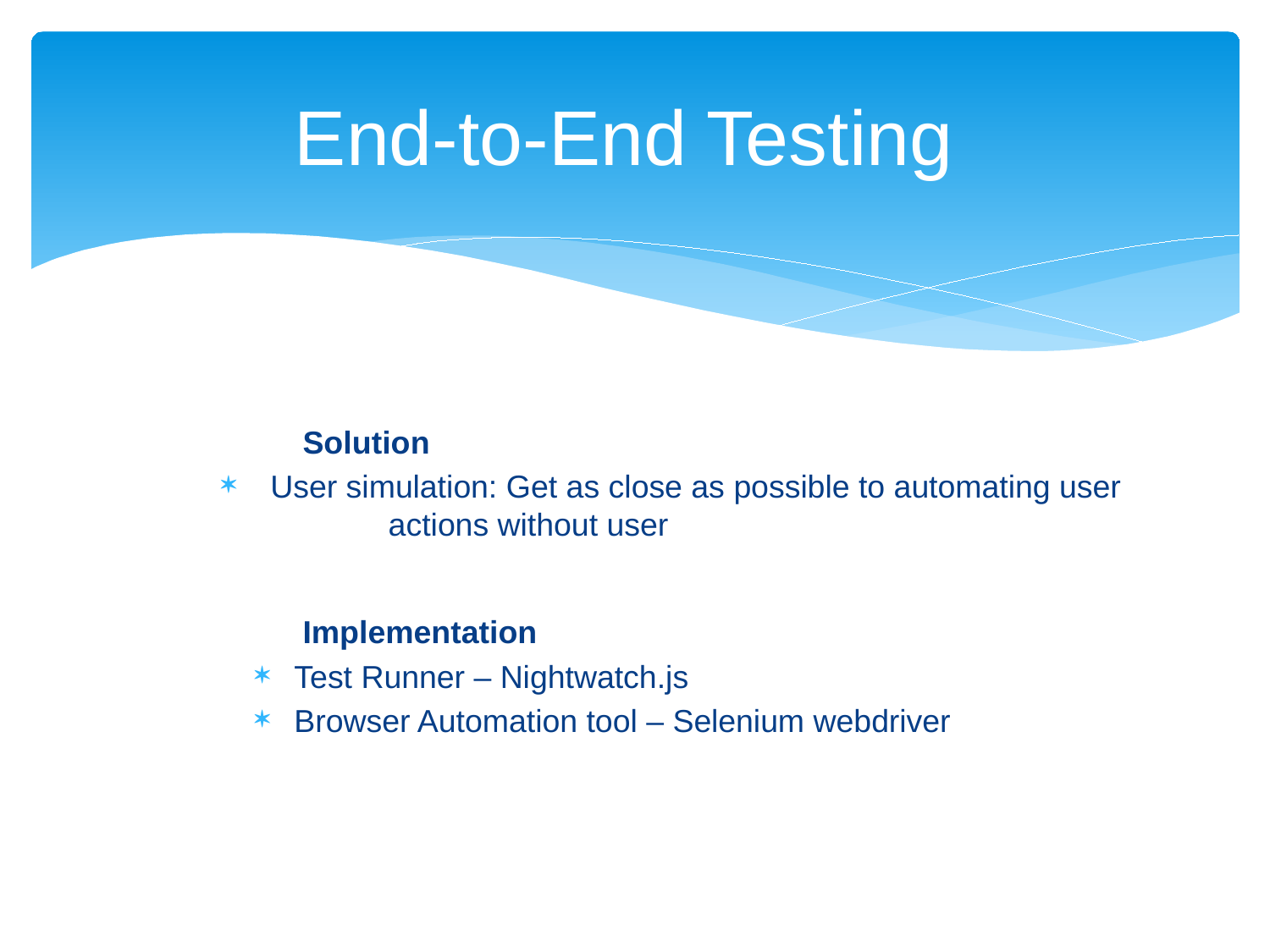

# End-to-End Testing

         	Solution
  User simulation: Get as close as possible to automating user             	 actions without user

	Implementation
Test Runner – Nightwatch.js
Browser Automation tool – Selenium webdriver